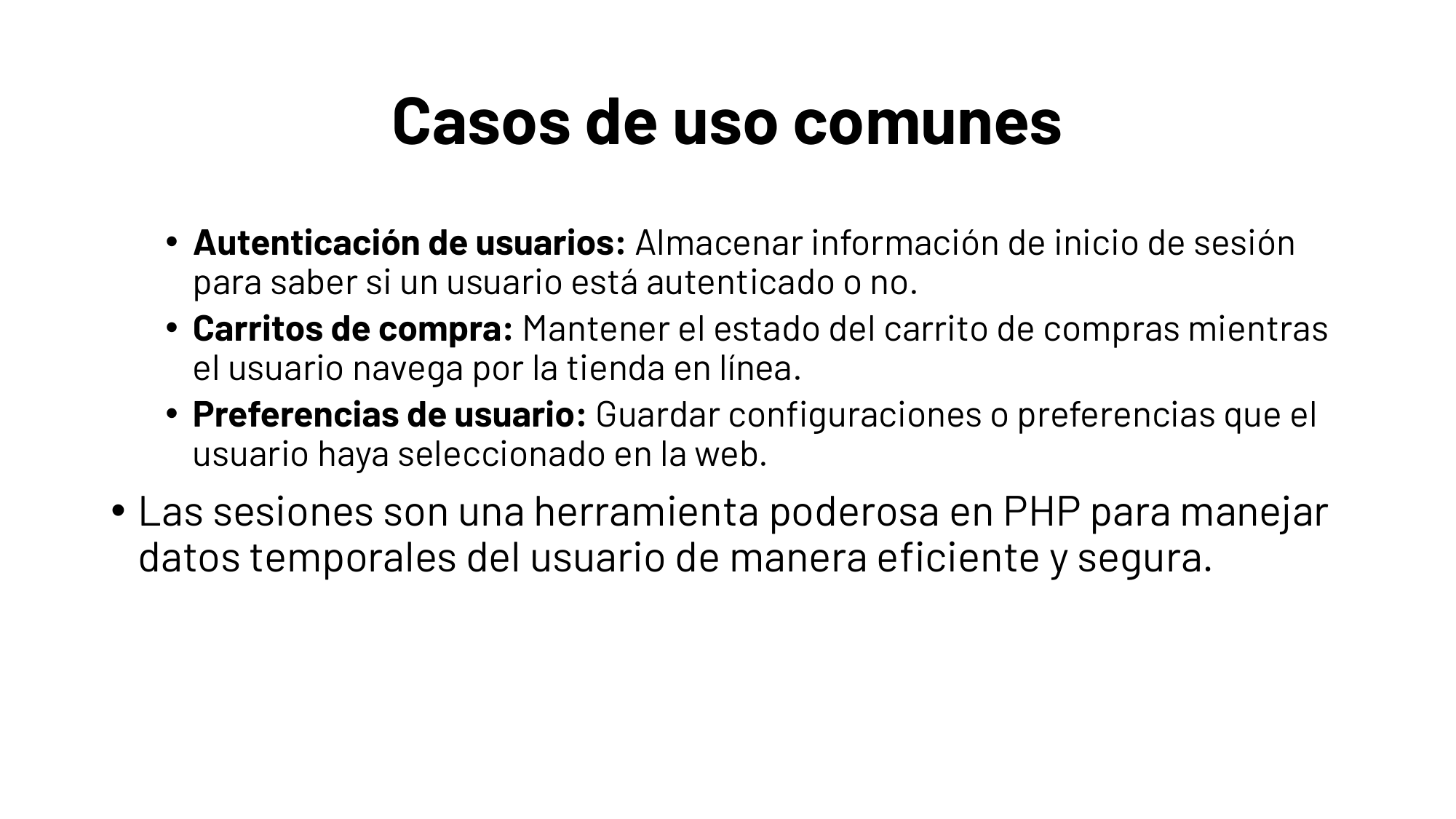

# Casos de uso comunes
Autenticación de usuarios: Almacenar información de inicio de sesión para saber si un usuario está autenticado o no.
Carritos de compra: Mantener el estado del carrito de compras mientras el usuario navega por la tienda en línea.
Preferencias de usuario: Guardar configuraciones o preferencias que el usuario haya seleccionado en la web.
Las sesiones son una herramienta poderosa en PHP para manejar datos temporales del usuario de manera eficiente y segura.